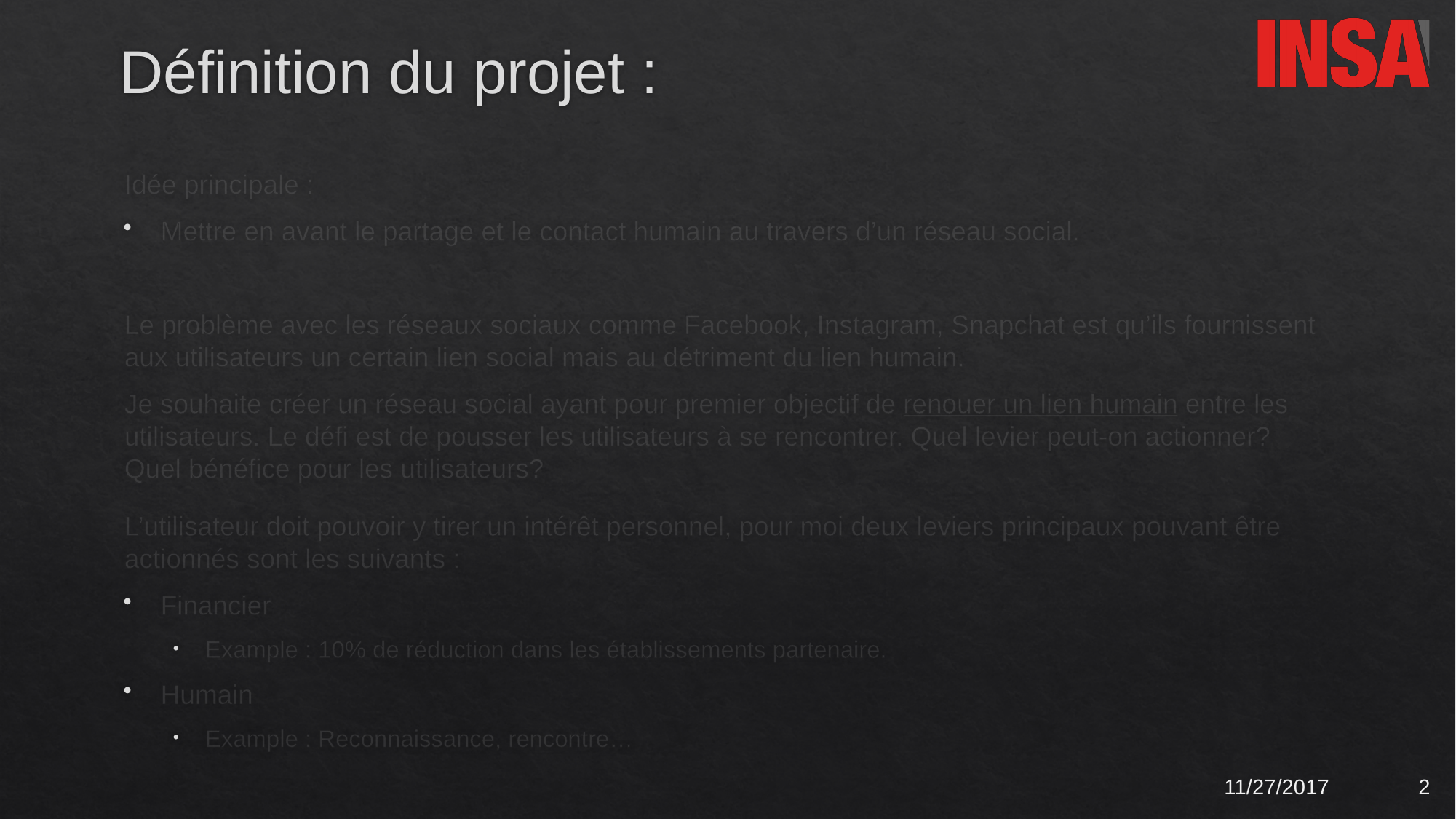

# Définition du projet :
Idée principale :
Mettre en avant le partage et le contact humain au travers d’un réseau social.

Le problème avec les réseaux sociaux comme Facebook, Instagram, Snapchat est qu’ils fournissent aux utilisateurs un certain lien social mais au détriment du lien humain.
Je souhaite créer un réseau social ayant pour premier objectif de renouer un lien humain entre les utilisateurs. Le défi est de pousser les utilisateurs à se rencontrer. Quel levier peut-on actionner? Quel bénéfice pour les utilisateurs?

L’utilisateur doit pouvoir y tirer un intérêt personnel, pour moi deux leviers principaux pouvant être actionnés sont les suivants :
Financier
Example : 10% de réduction dans les établissements partenaire.
Humain
Example : Reconnaissance, rencontre…
11/27/2017
2